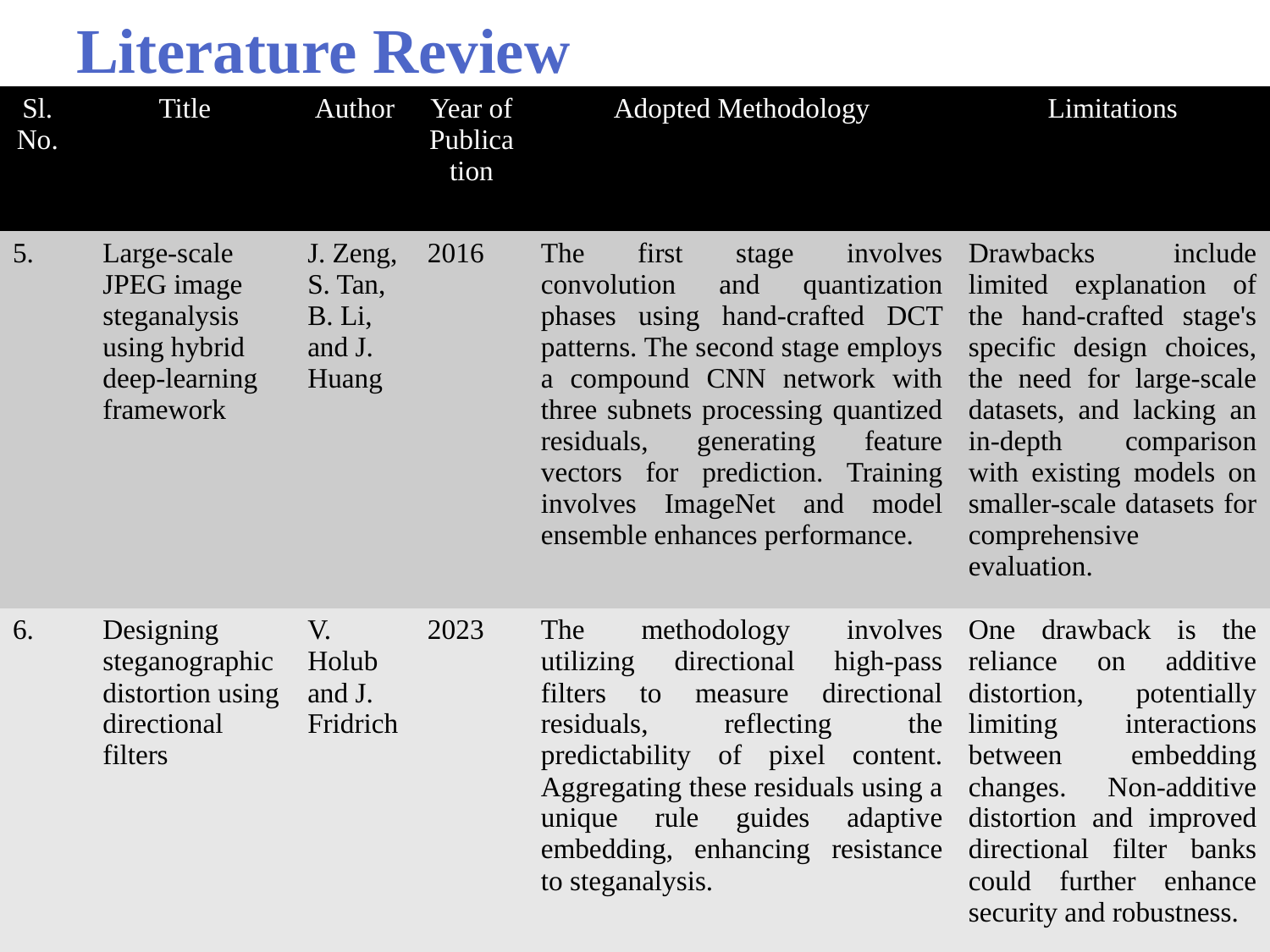

Literature Review
| Sl. No. | Title | Author | Year of Publication | Adopted Methodology | Limitations |
| --- | --- | --- | --- | --- | --- |
| 5. | Large-scale JPEG image steganalysis using hybrid deep-learning framework | J. Zeng, S. Tan, B. Li, and J. Huang | 2016 | The first stage involves convolution and quantization phases using hand-crafted DCT patterns. The second stage employs a compound CNN network with three subnets processing quantized residuals, generating feature vectors for prediction. Training involves ImageNet and model ensemble enhances performance. | Drawbacks include limited explanation of the hand-crafted stage's specific design choices, the need for large-scale datasets, and lacking an in-depth comparison with existing models on smaller-scale datasets for comprehensive evaluation. |
| 6. | Designing steganographic distortion using directional filters | V. Holub and J. Fridrich | 2023 | The methodology involves utilizing directional high-pass filters to measure directional residuals, reflecting the predictability of pixel content. Aggregating these residuals using a unique rule guides adaptive embedding, enhancing resistance to steganalysis. | One drawback is the reliance on additive distortion, potentially limiting interactions between embedding changes. Non-additive distortion and improved directional filter banks could further enhance security and robustness. |

5/20